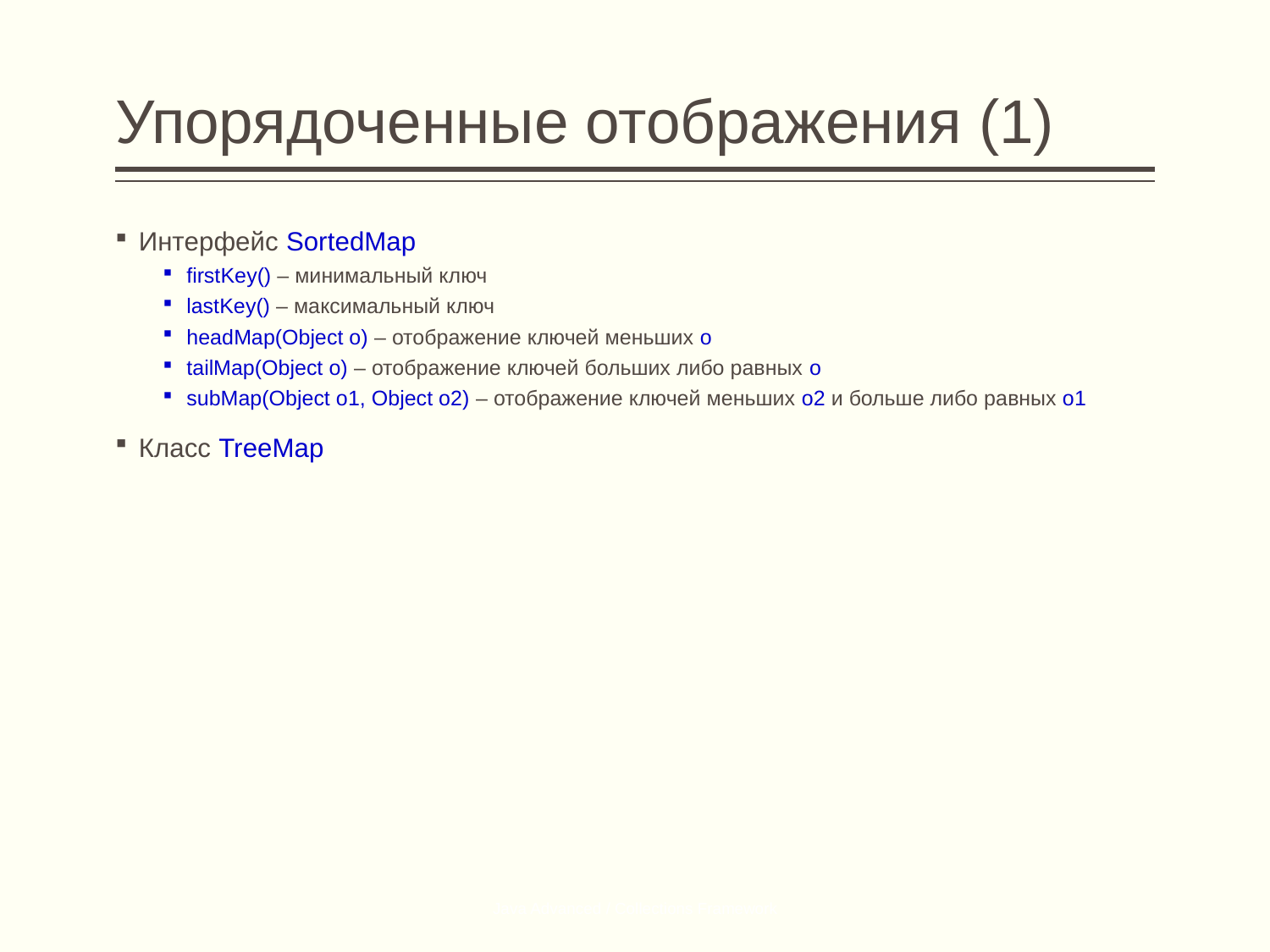

# Упорядоченные отображения (1)
Интерфейс SortedMap
firstKey() – минимальный ключ
lastKey() – максимальный ключ
headMap(Object o) – отображение ключей меньших o
tailMap(Object o) – отображение ключей больших либо равных o
subMap(Object o1, Object o2) – отображение ключей меньших o2 и больше либо равных o1
Класс TreeMap

Java Advanced / Collections Framework